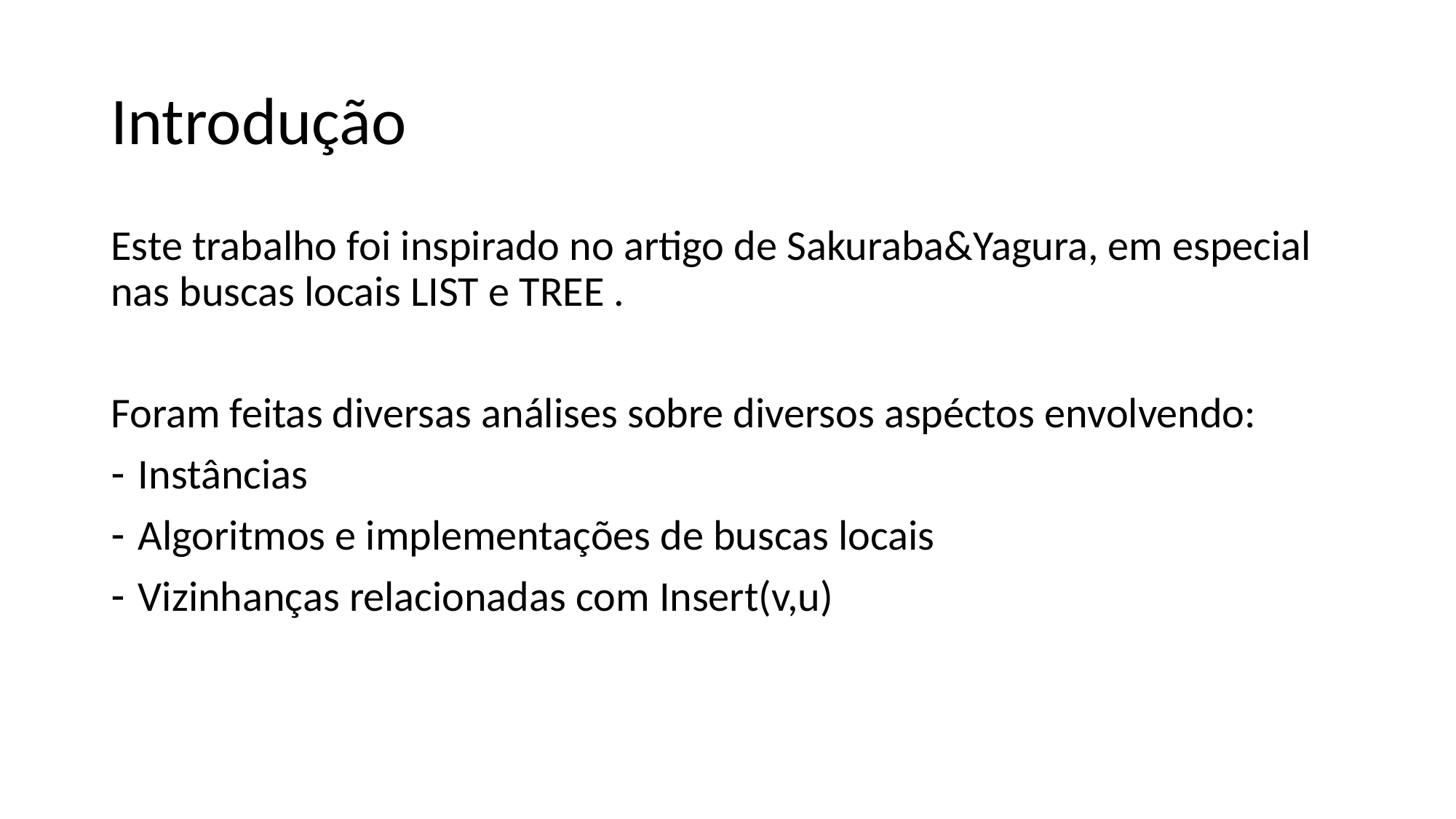

# Introdução
Este trabalho foi inspirado no artigo de Sakuraba&Yagura, em especial nas buscas locais LIST e TREE .

Foram feitas diversas análises sobre diversos aspéctos envolvendo:
Instâncias
Algoritmos e implementações de buscas locais
Vizinhanças relacionadas com Insert(v,u)